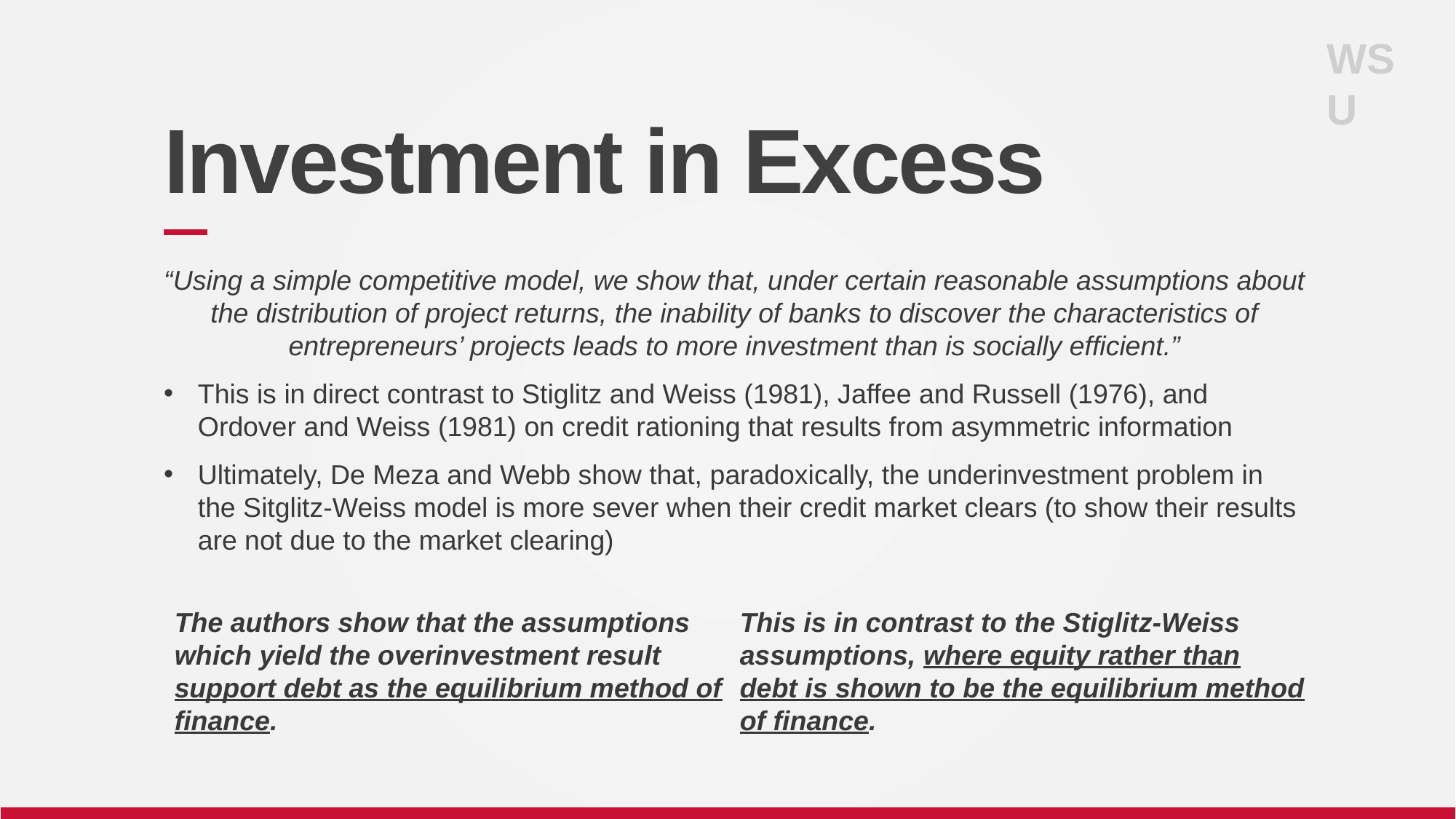

WSU
# Investment in Excess

“Using a simple competitive model, we show that, under certain reasonable assumptions about the distribution of project returns, the inability of banks to discover the characteristics of entrepreneurs’ projects leads to more investment than is socially efficient.”
This is in direct contrast to Stiglitz and Weiss (1981), Jaffee and Russell (1976), and Ordover and Weiss (1981) on credit rationing that results from asymmetric information
Ultimately, De Meza and Webb show that, paradoxically, the underinvestment problem in the Sitglitz-Weiss model is more sever when their credit market clears (to show their results are not due to the market clearing)

The authors show that the assumptions which yield the overinvestment result support debt as the equilibrium method of finance.

This is in contrast to the Stiglitz-Weiss assumptions, where equity rather than debt is shown to be the equilibrium method of finance.